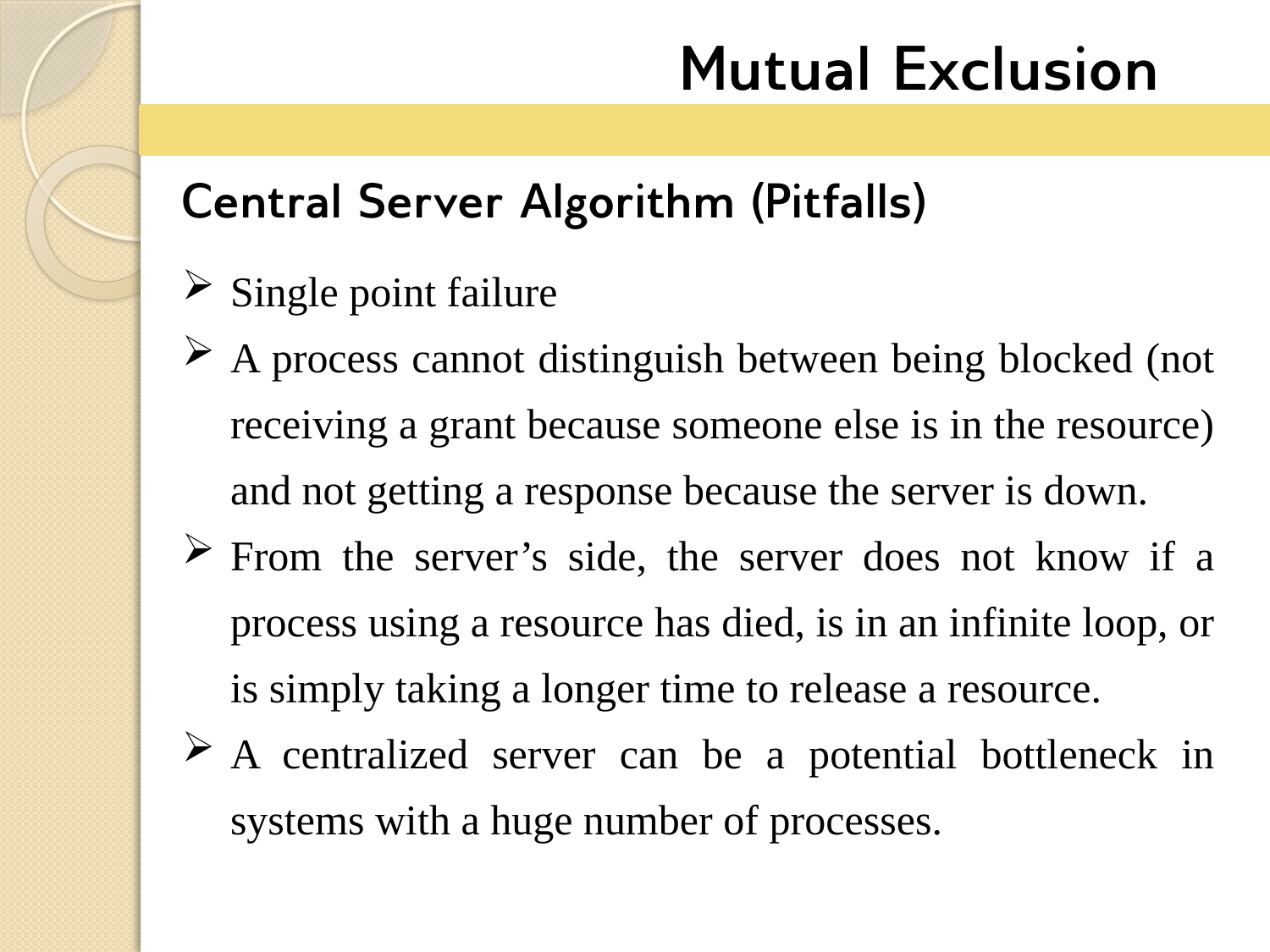

Mutual Exclusion

Central Server Algorithm (Pitfalls)
Single point failure
A process cannot distinguish between being blocked (not receiving a grant because someone else is in the resource) and not getting a response because the server is down.
From the server’s side, the server does not know if a process using a resource has died, is in an infinite loop, or is simply taking a longer time to release a resource.
A centralized server can be a potential bottleneck in systems with a huge number of processes.